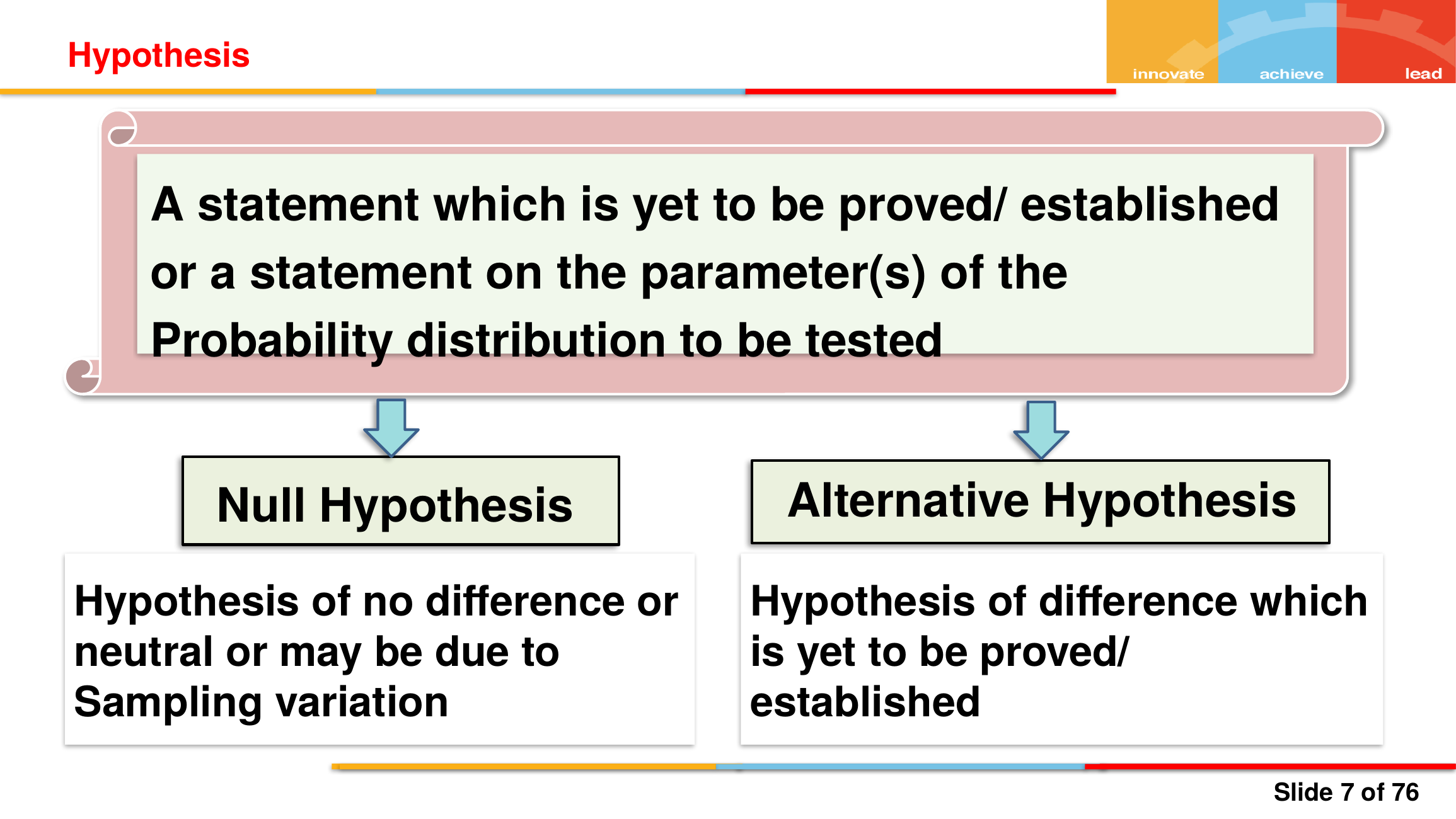

Hypothesis

A statement which is yet to be proved/ established or a statement on the parameter(s) of the Probability distribution to be tested

Null Hypothesis

Alternative Hypothesis
Hypothesis of no difference or neutral or may be due to Sampling variation
Hypothesis of difference which is yet to be proved/    established